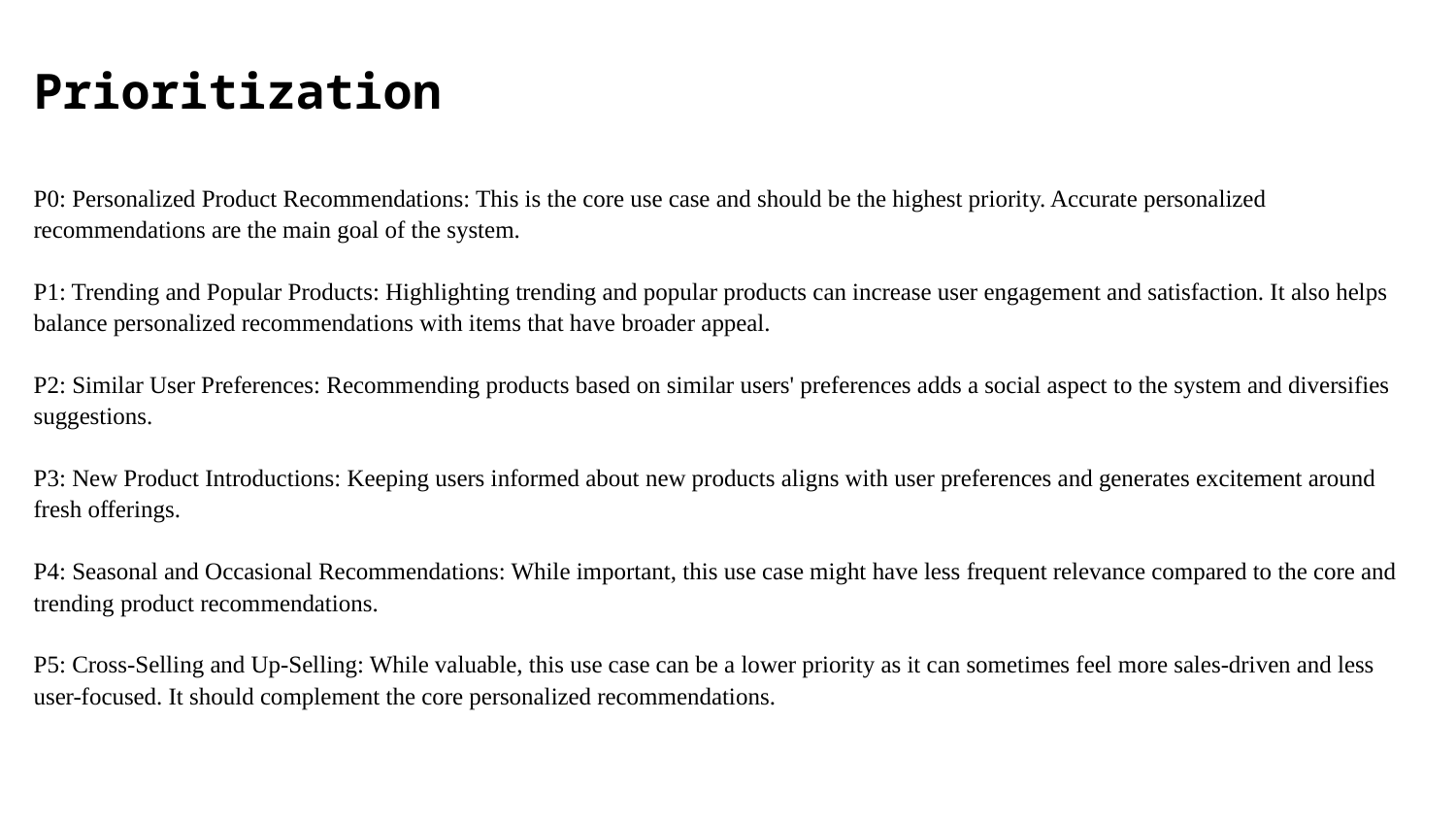

# Prioritization P0: Personalized Product Recommendations: This is the core use case and should be the highest priority. Accurate personalized recommendations are the main goal of the system.   P1: Trending and Popular Products: Highlighting trending and popular products can increase user engagement and satisfaction. It also helps balance personalized recommendations with items that have broader appeal.   P2: Similar User Preferences: Recommending products based on similar users' preferences adds a social aspect to the system and diversifies suggestions.   P3: New Product Introductions: Keeping users informed about new products aligns with user preferences and generates excitement around fresh offerings.   P4: Seasonal and Occasional Recommendations: While important, this use case might have less frequent relevance compared to the core and trending product recommendations.   P5: Cross-Selling and Up-Selling: While valuable, this use case can be a lower priority as it can sometimes feel more sales-driven and less user-focused. It should complement the core personalized recommendations.